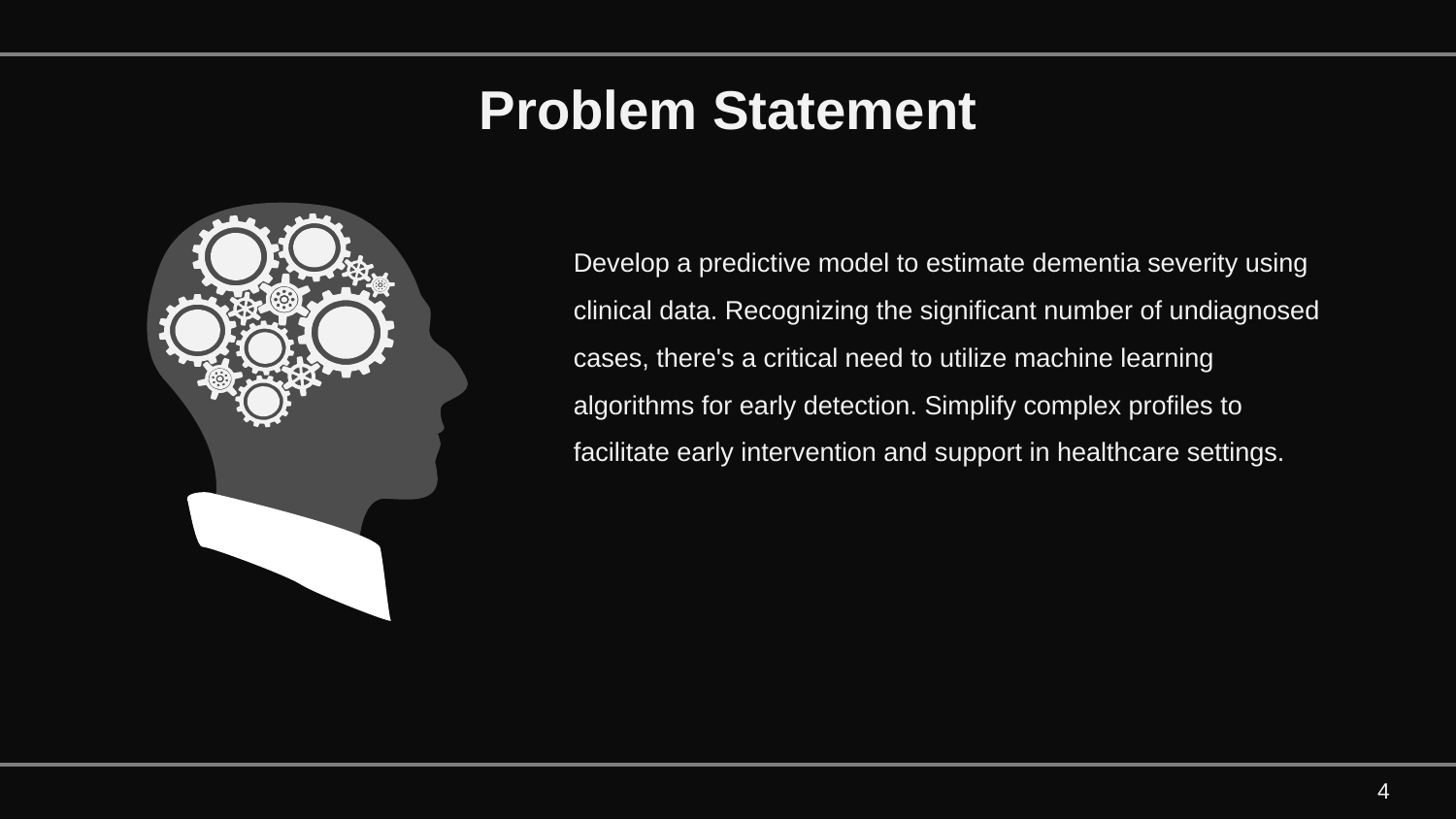

Problem Statement

Develop a predictive model to estimate dementia severity using clinical data. Recognizing the significant number of undiagnosed cases, there's a critical need to utilize machine learning algorithms for early detection. Simplify complex profiles to facilitate early intervention and support in healthcare settings.
4